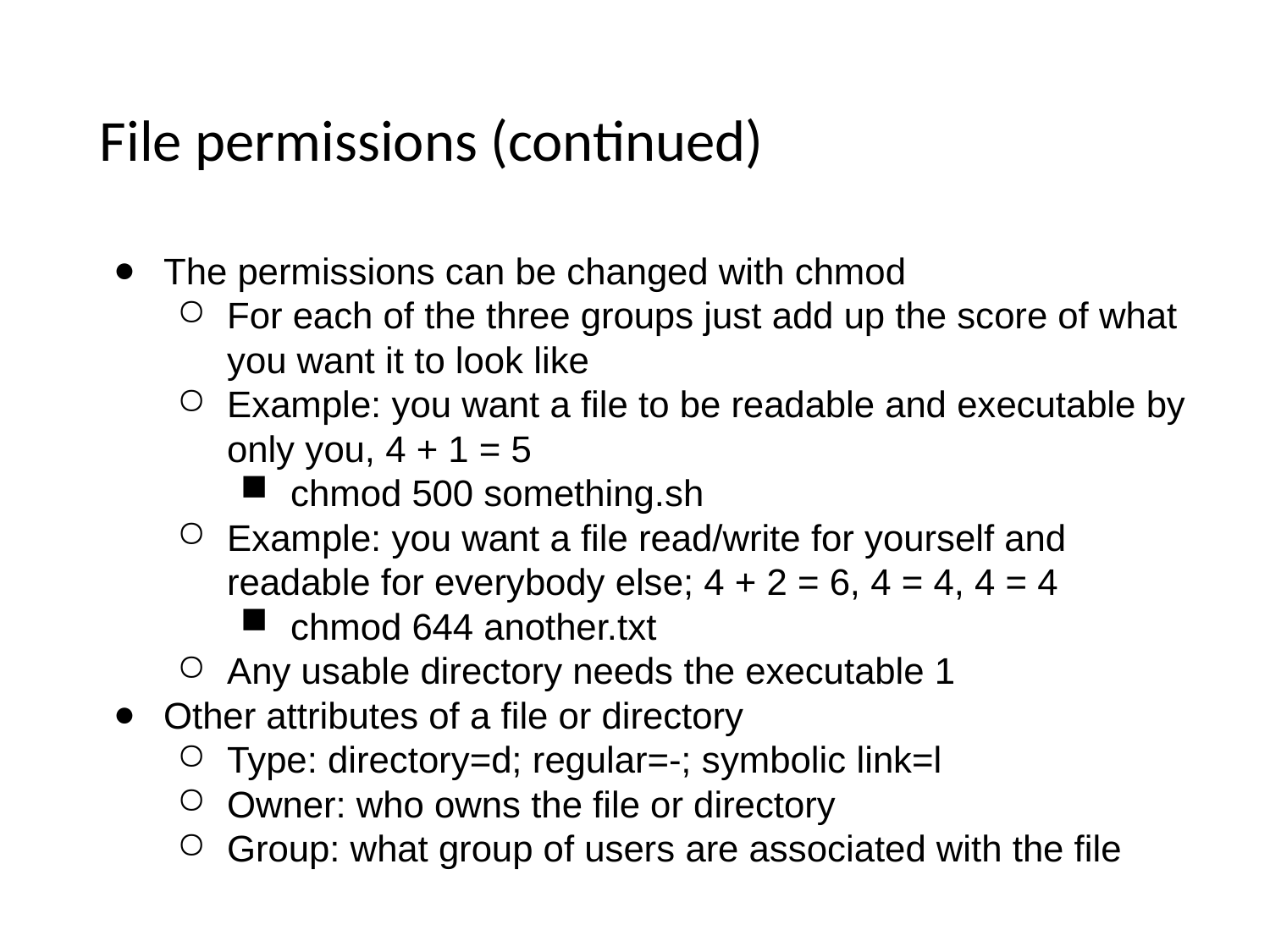

File permissions (continued)
The permissions can be changed with chmod
For each of the three groups just add up the score of what you want it to look like
Example: you want a file to be readable and executable by only you, 4 + 1 = 5
chmod 500 something.sh
Example: you want a file read/write for yourself and readable for everybody else; 4 + 2 = 6, 4 = 4, 4 = 4
chmod 644 another.txt
Any usable directory needs the executable 1
Other attributes of a file or directory
Type: directory=d; regular=-; symbolic link=l
Owner: who owns the file or directory
Group: what group of users are associated with the file